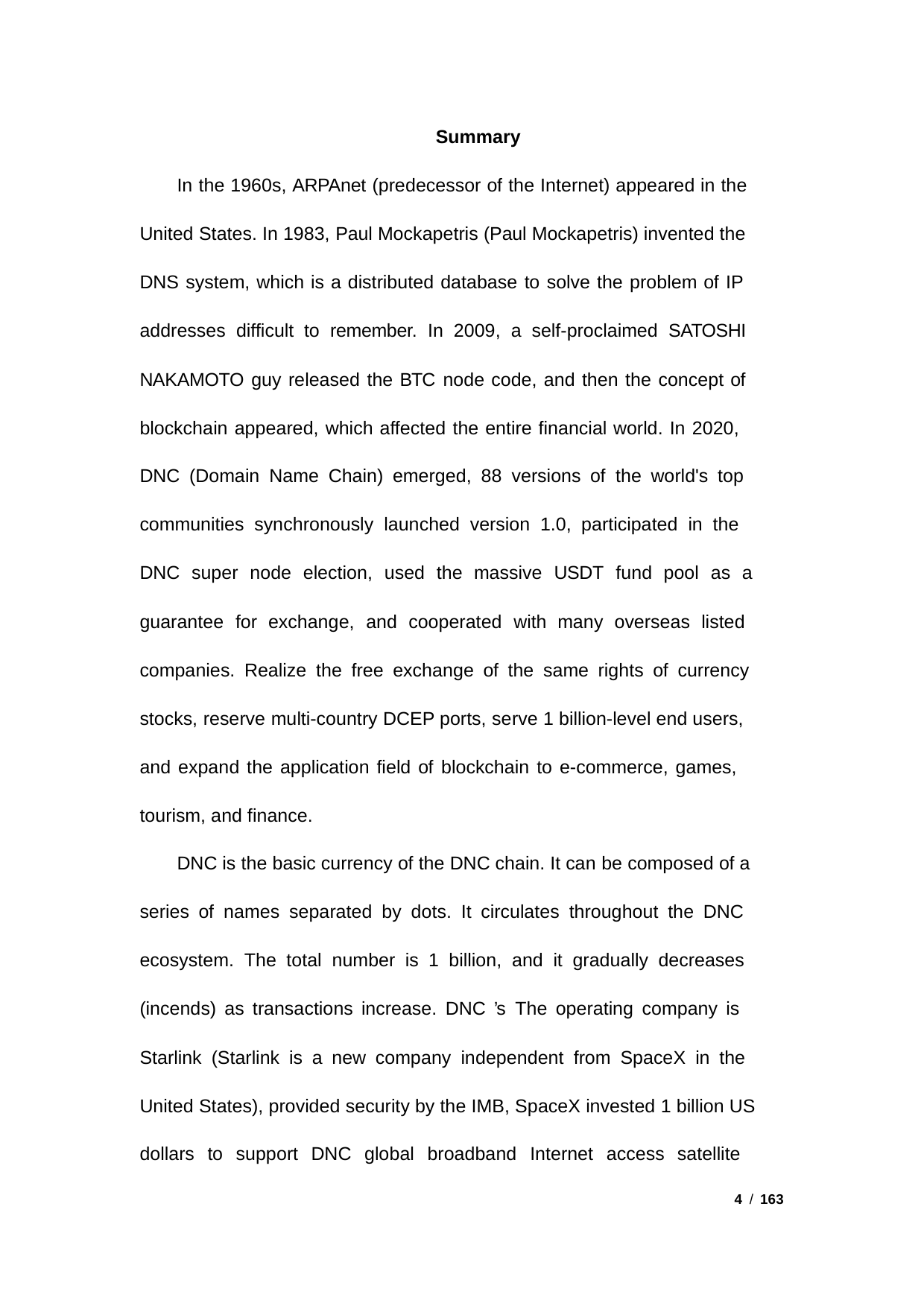

Summary
In the 1960s, ARPAnet (predecessor of the Internet) appeared in the
United States. In 1983, Paul Mockapetris (Paul Mockapetris) invented the
DNS system, which is a distributed database to solve the problem of IP
addresses difficult to remember. In 2009, a self-proclaimed SATOSHI
NAKAMOTO guy released the BTC node code, and then the concept of
blockchain appeared, which affected the entire financial world. In 2020,
DNC (Domain Name Chain) emerged, 88 versions of the world's top
communities synchronously launched version 1.0, participated in the
DNC super node election, used the massive USDT fund pool as a
guarantee for exchange, and cooperated with many overseas listed
companies. Realize the free exchange of the same rights of currency
stocks, reserve multi-country DCEP ports, serve 1 billion-level end users,
and expand the application field of blockchain to e-commerce, games,
tourism, and finance.
DNC is the basic currency of the DNC chain. It can be composed of a
series of names separated by dots. It circulates throughout the DNC
ecosystem. The total number is 1 billion, and it gradually decreases
(incends) as transactions increase. DNC ’s The operating company is
Starlink (Starlink is a new company independent from SpaceX in the
United States), provided security by the IMB, SpaceX invested 1 billion US
dollars to support DNC global broadband Internet access satellite
4 / 163